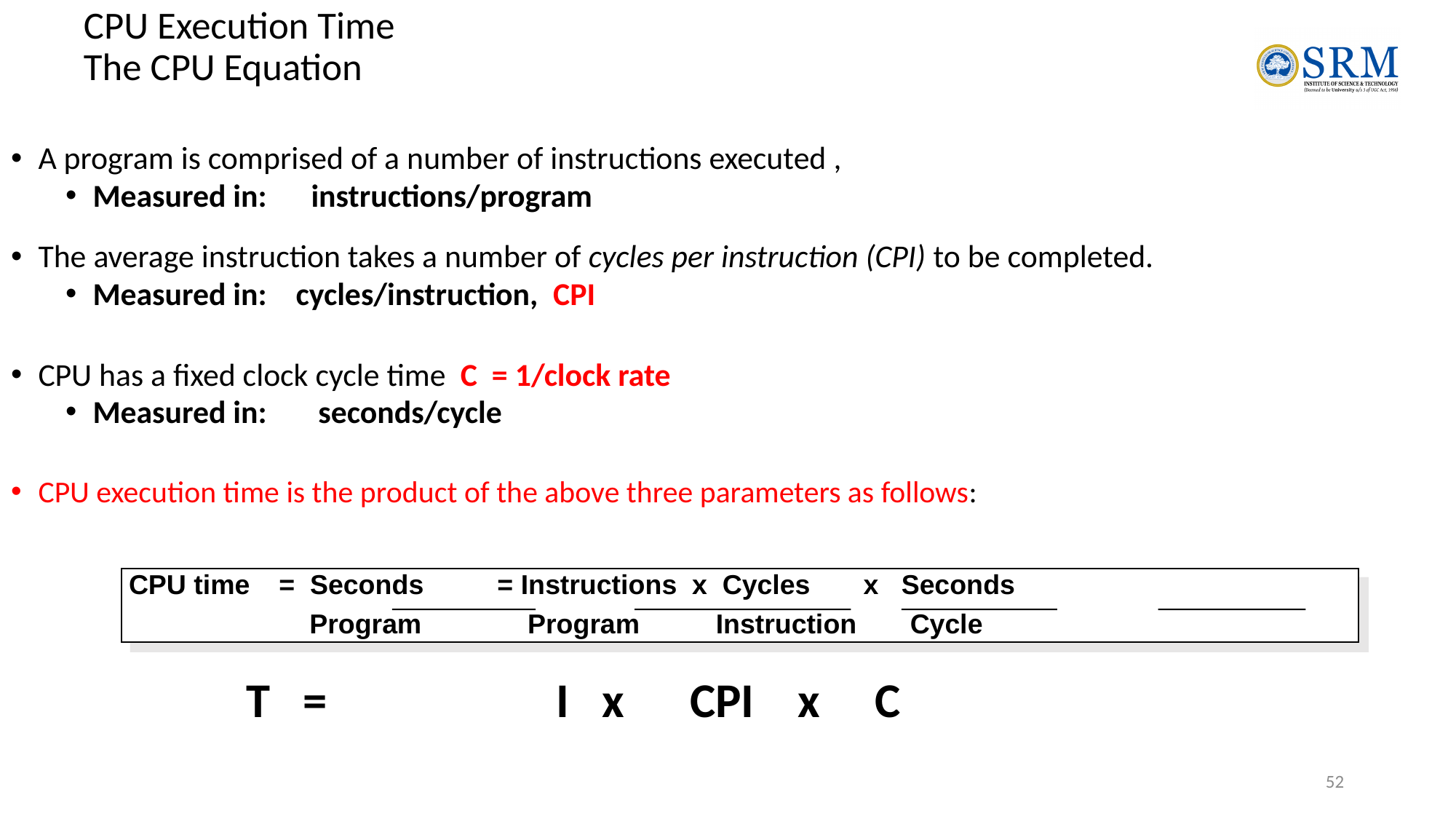

# CPU Execution Time The CPU Equation
A program is comprised of a number of instructions executed ,
Measured in:	instructions/program

The average instruction takes a number of cycles per instruction (CPI) to be completed.
Measured in:    cycles/instruction,  CPI

CPU has a fixed clock cycle time  C  = 1/clock rate
Measured in:	 seconds/cycle

CPU execution time is the product of the above three parameters as follows:

CPU time	=  Seconds	= Instructions  x  Cycles       x   Seconds
		    Program	    Program          Instruction       Cycle

T   =                     I   x      CPI    x     C
52